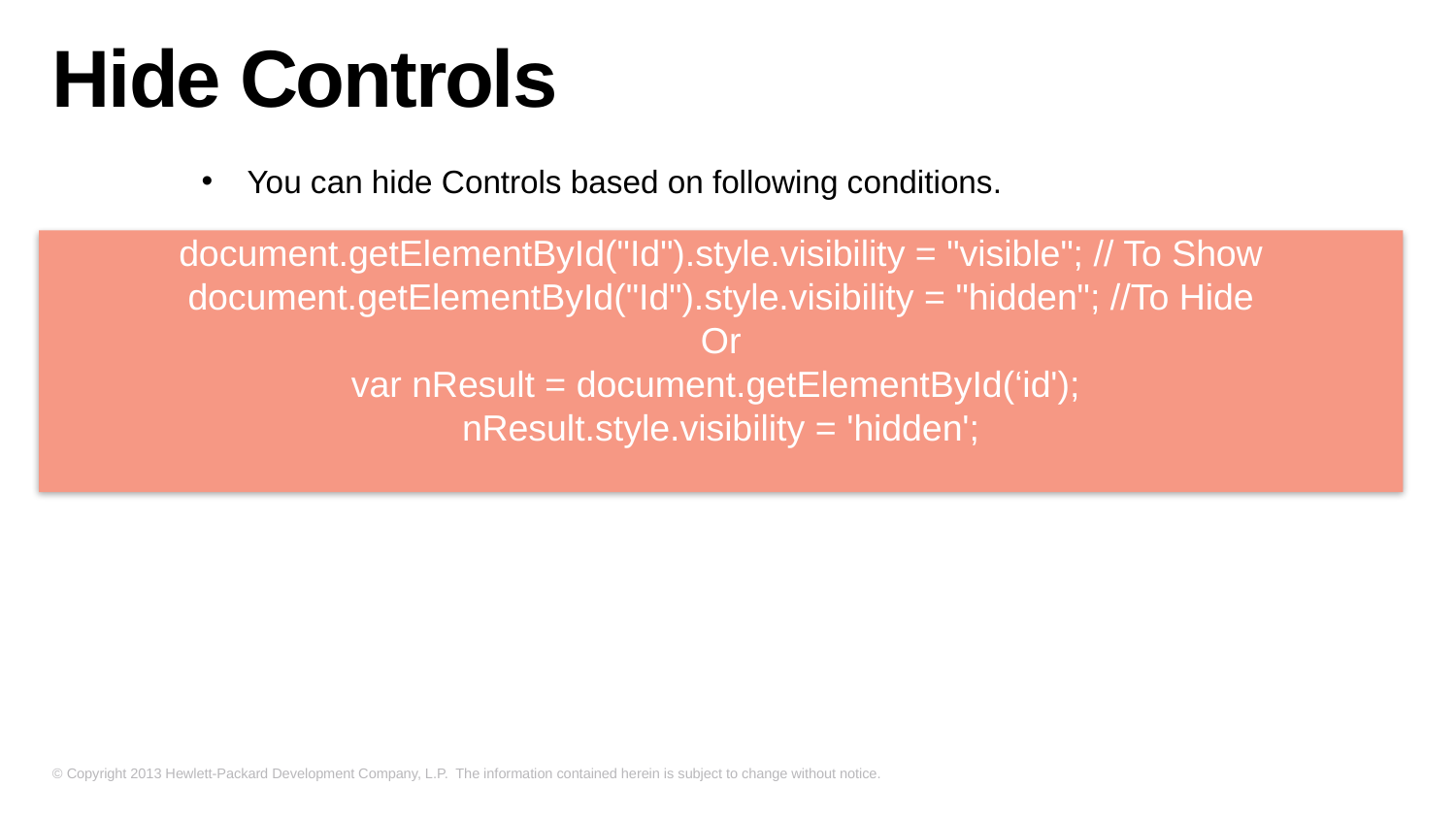

# Hide Controls
You can hide Controls based on following conditions.
document.getElementById("Id").style.visibility = "visible"; // To Show
document.getElementById("Id").style.visibility = "hidden"; //To Hide
Or
var nResult = document.getElementById(‘id');
nResult.style.visibility = 'hidden';